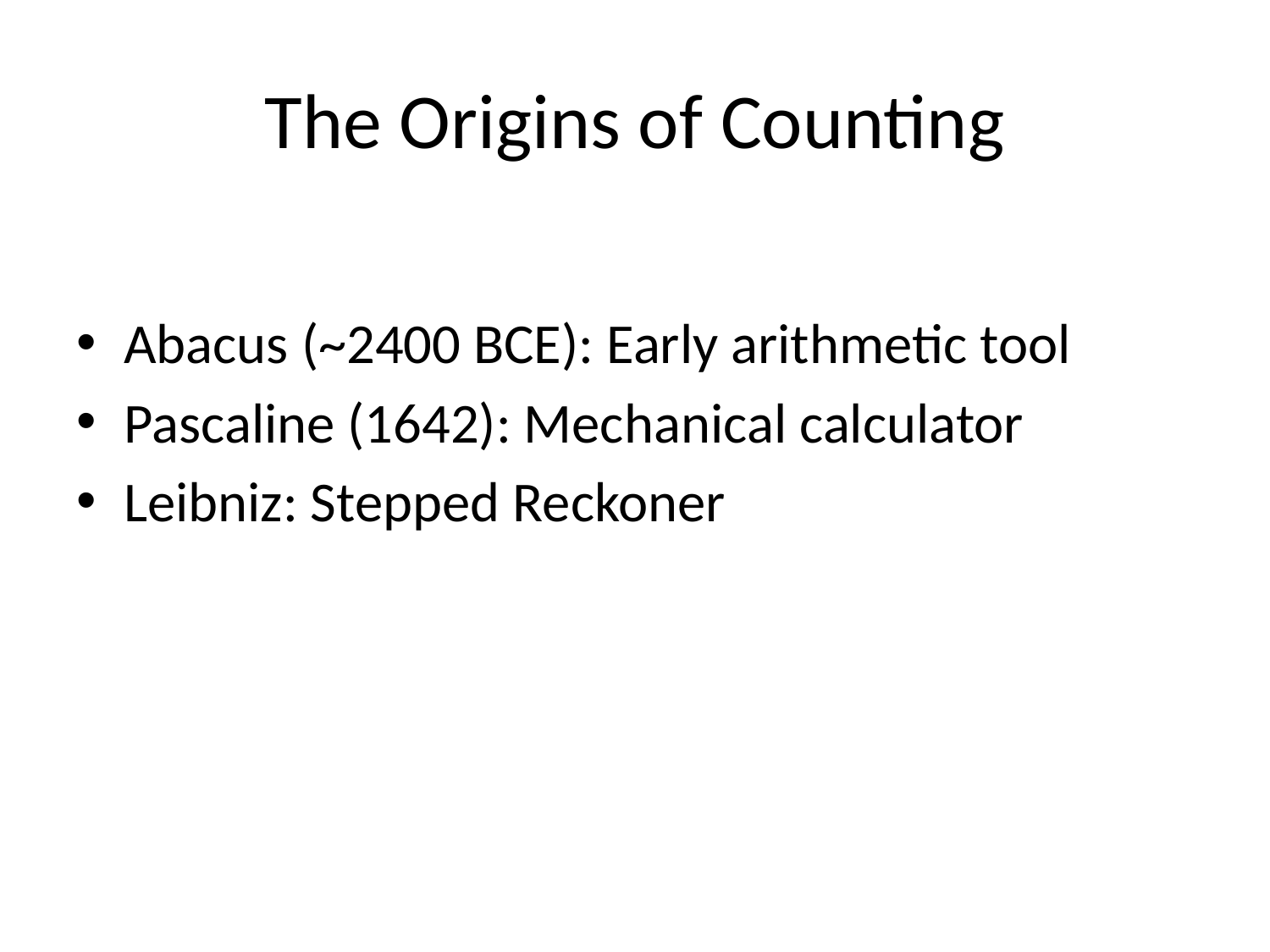

# The Origins of Counting

Abacus (~2400 BCE): Early arithmetic tool
Pascaline (1642): Mechanical calculator
Leibniz: Stepped Reckoner